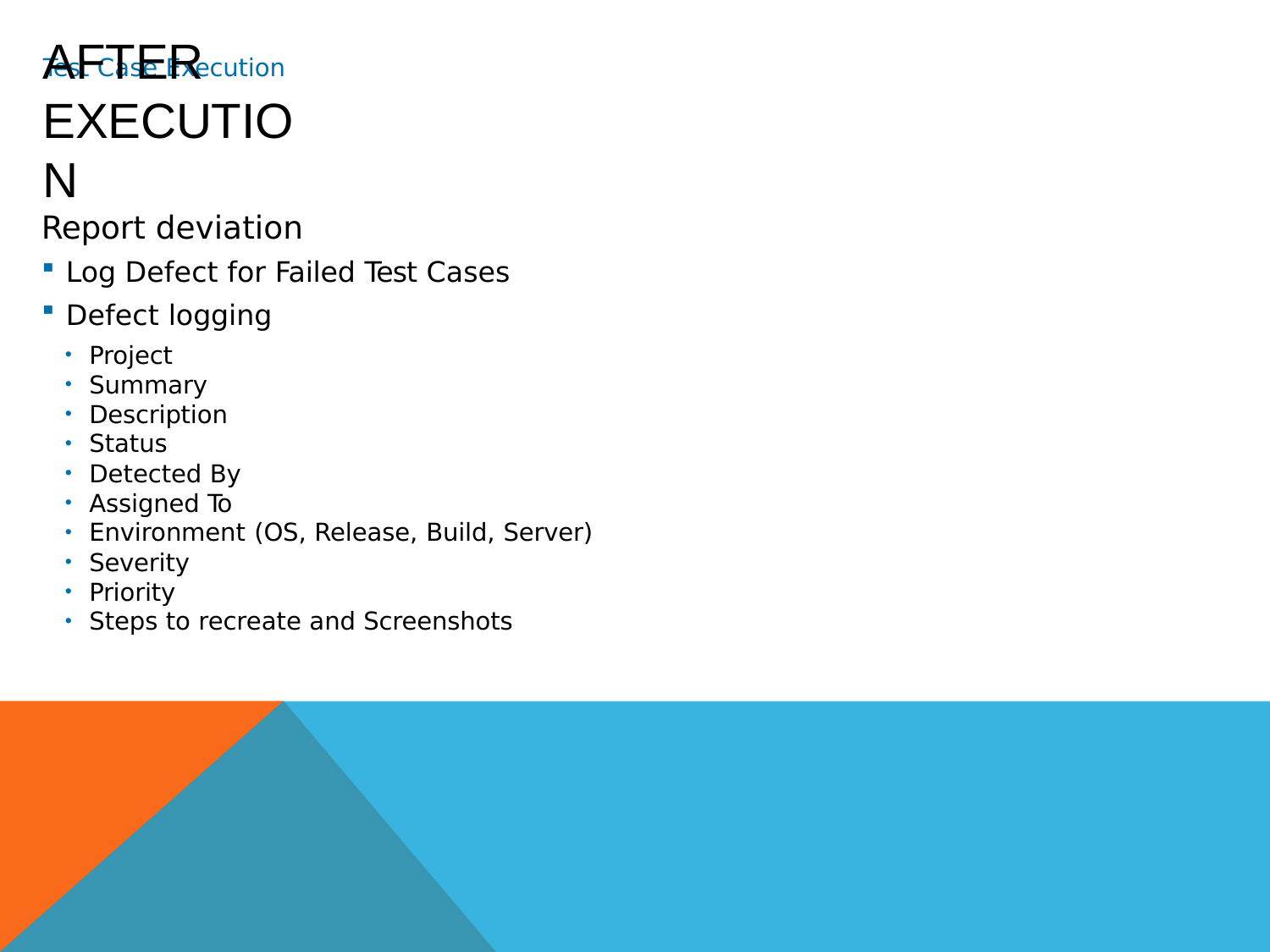

Test Case Execution
# After Execution
Report deviation
Log Defect for Failed Test Cases
Defect logging
Project
Summary
Description
Status
Detected By
Assigned To
Environment (OS, Release, Build, Server)
Severity
Priority
Steps to recreate and Screenshots